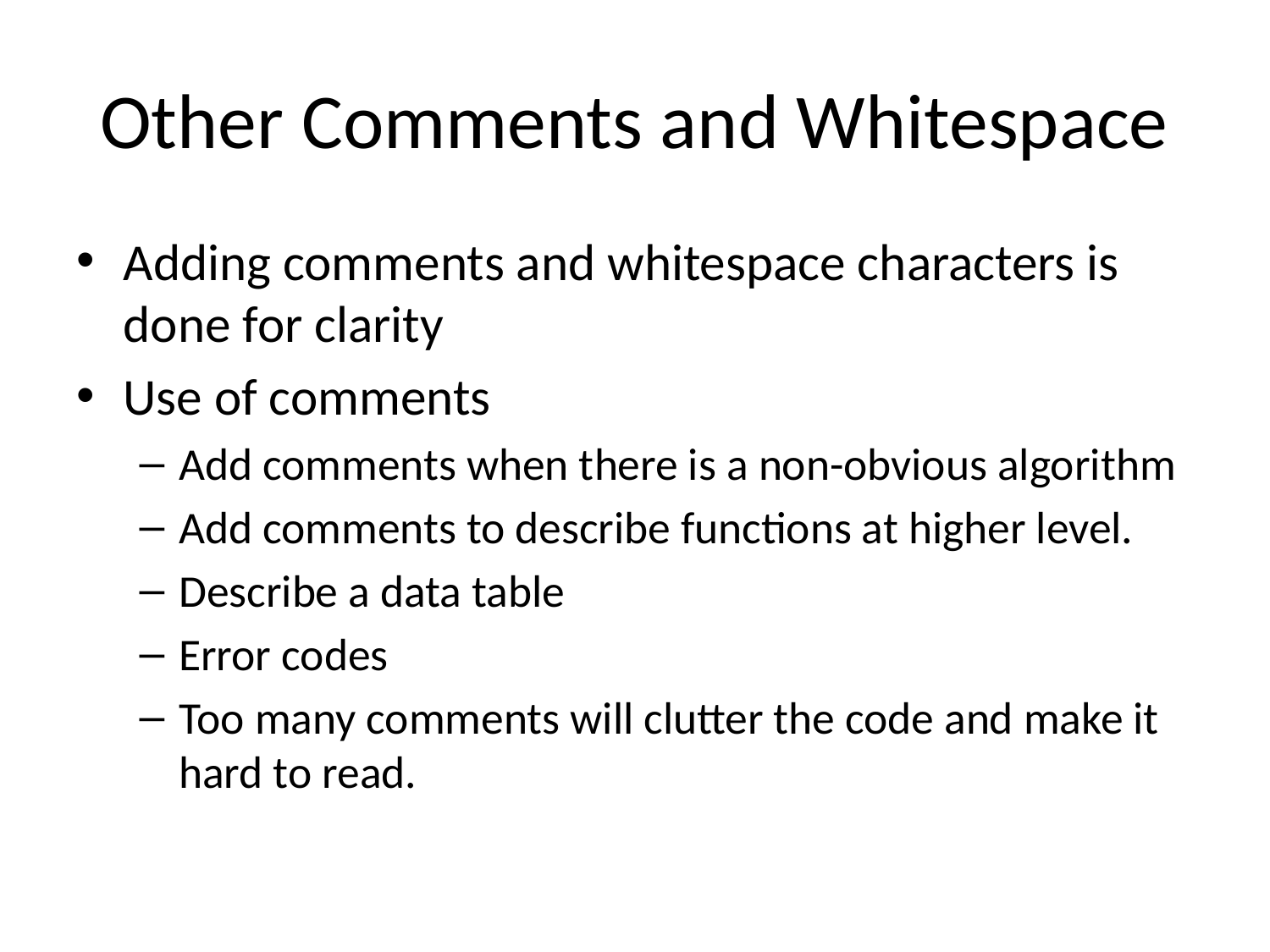

# Other Comments and Whitespace
Adding comments and whitespace characters is done for clarity
Use of comments
Add comments when there is a non-obvious algorithm
Add comments to describe functions at higher level.
Describe a data table
Error codes
Too many comments will clutter the code and make it hard to read.